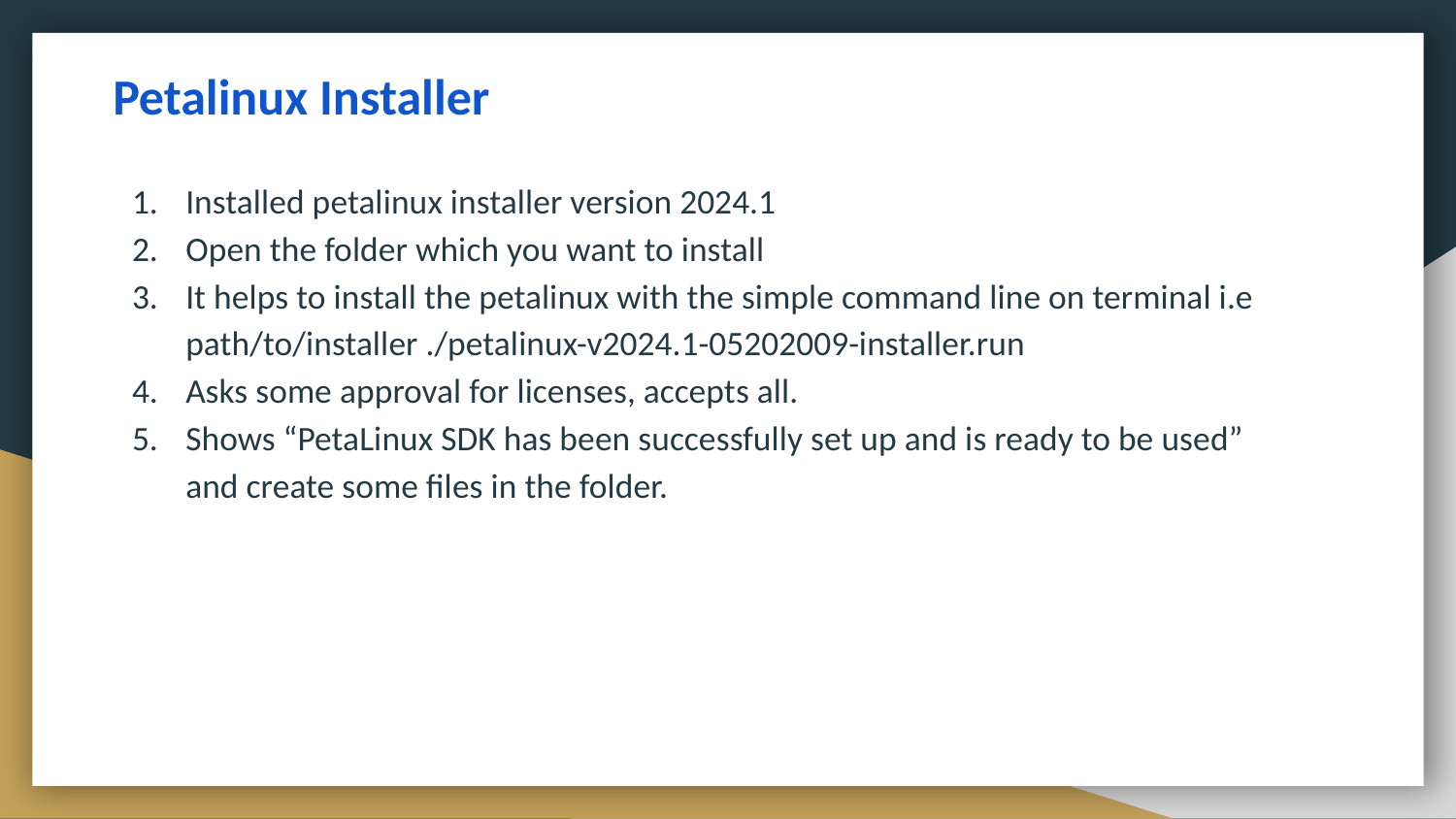

# Petalinux Installer
Installed petalinux installer version 2024.1
Open the folder which you want to install
It helps to install the petalinux with the simple command line on terminal i.e path/to/installer ./petalinux-v2024.1-05202009-installer.run
Asks some approval for licenses, accepts all.
Shows “PetaLinux SDK has been successfully set up and is ready to be used” and create some files in the folder.